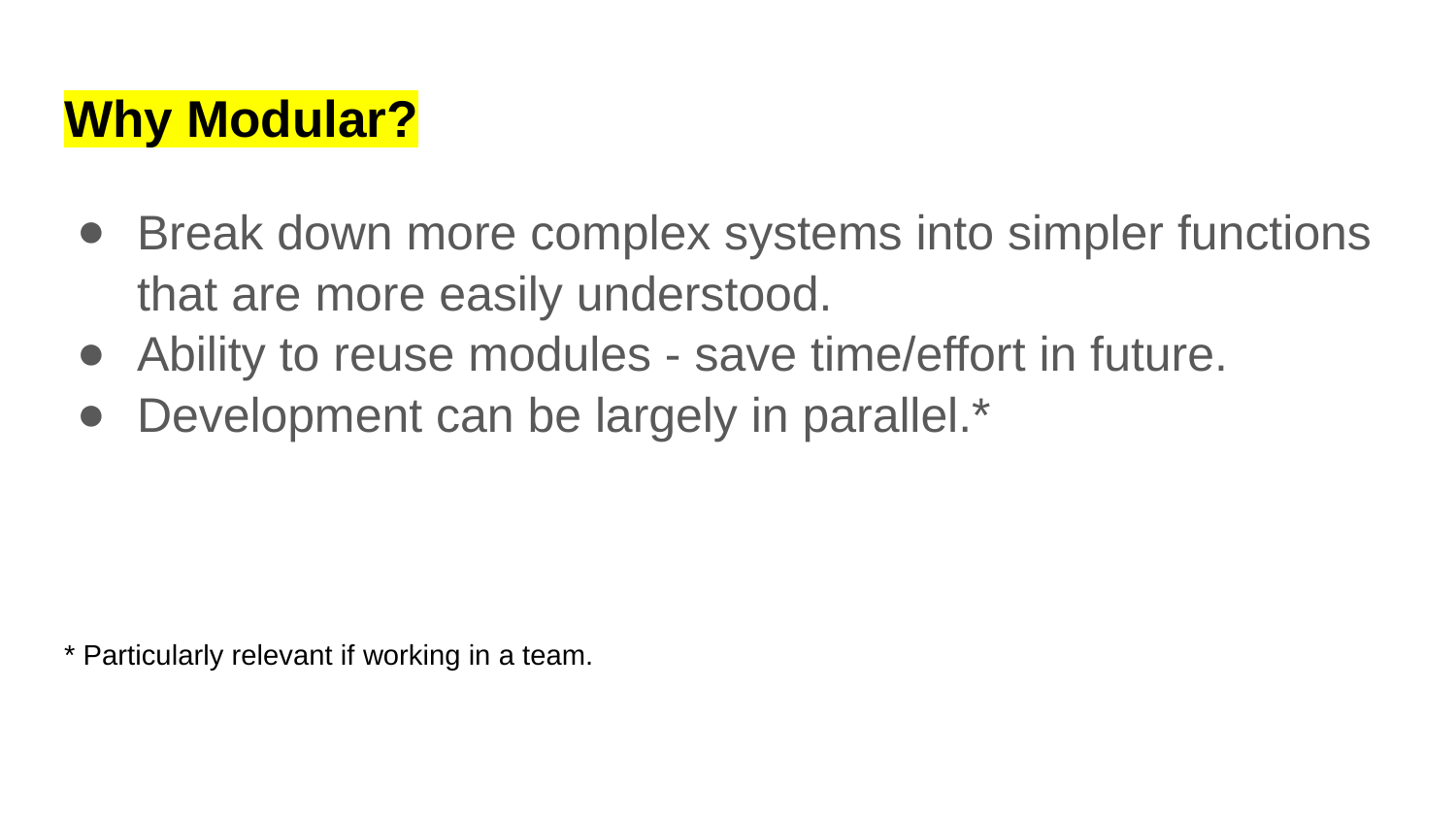

# Why Modular?
Break down more complex systems into simpler functions that are more easily understood.
Ability to reuse modules - save time/effort in future.
Development can be largely in parallel.*

* Particularly relevant if working in a team.